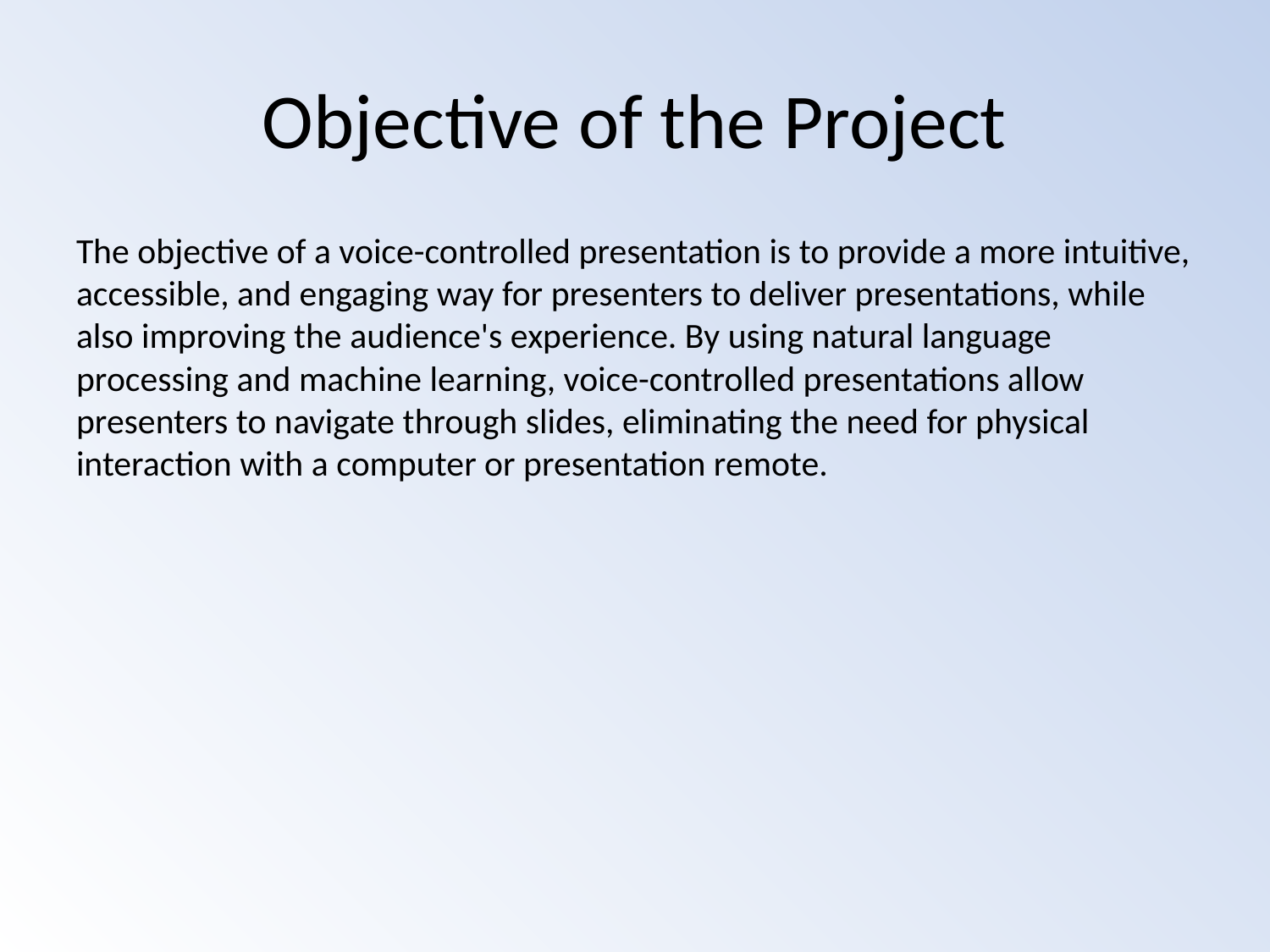

# Objective of the Project
The objective of a voice-controlled presentation is to provide a more intuitive, accessible, and engaging way for presenters to deliver presentations, while also improving the audience's experience. By using natural language processing and machine learning, voice-controlled presentations allow presenters to navigate through slides, eliminating the need for physical interaction with a computer or presentation remote.